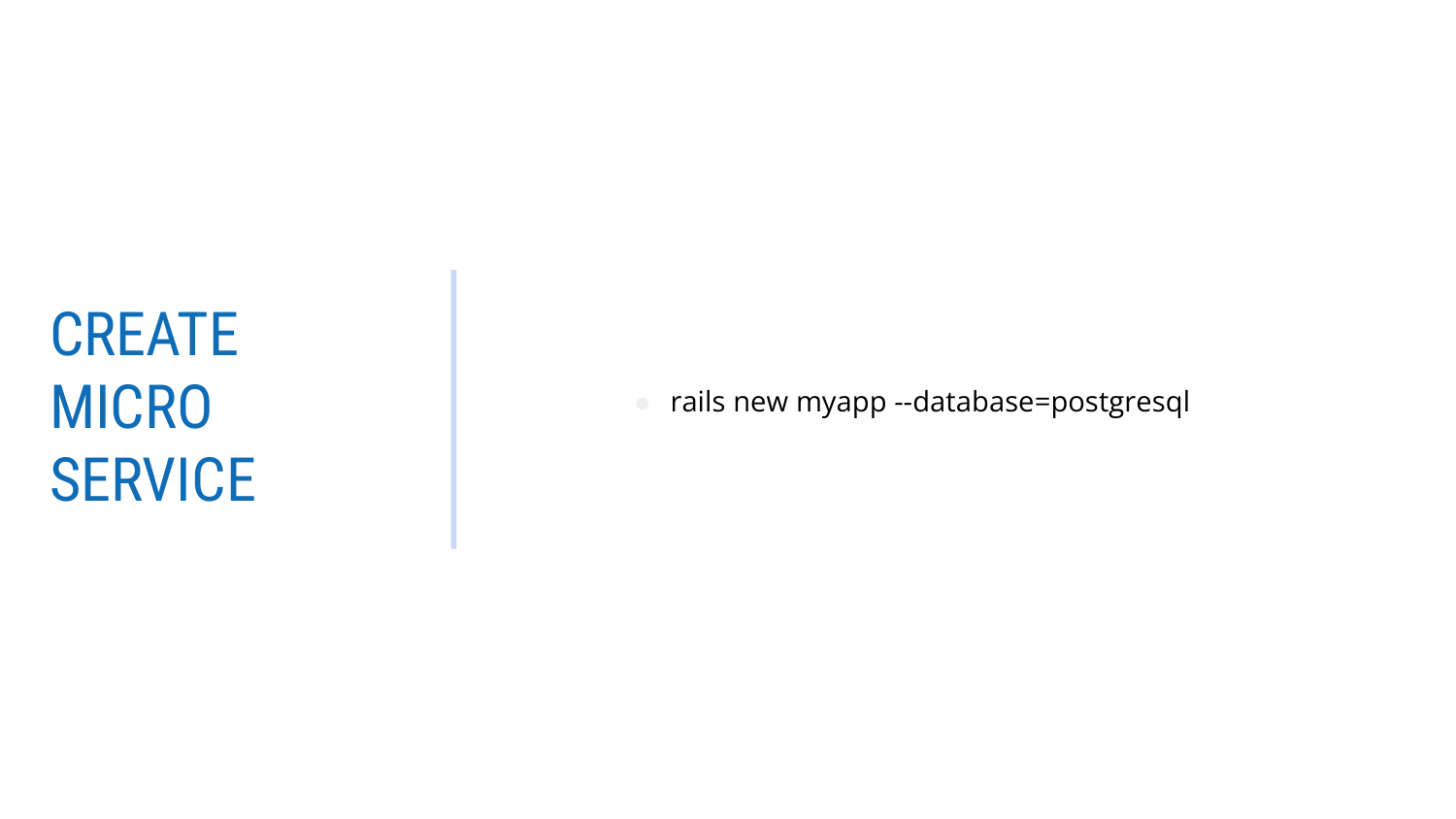

rails new myapp --database=postgresql
# CREATE MICRO SERVICE